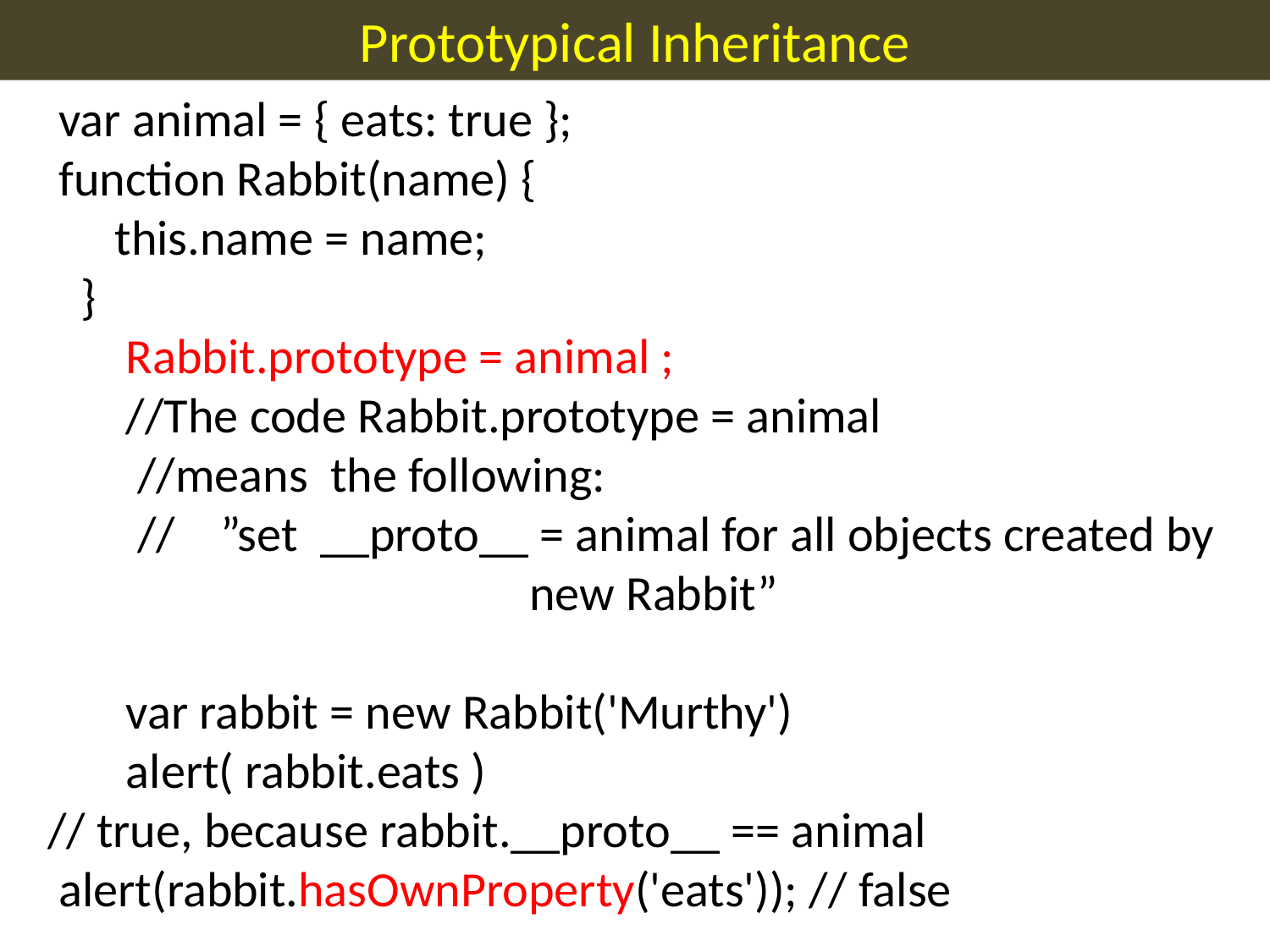

Prototypical Inheritance
 var animal = { eats: true };
 function Rabbit(name) {
      this.name = name;
   }
       Rabbit.prototype = animal ;
       //The code Rabbit.prototype = animal
        //means  the following:
        //    ”set  __proto__ = animal for all objects created by 			         new Rabbit”

       var rabbit = new Rabbit('Murthy')
       alert( rabbit.eats )
// true, because rabbit.__proto__ == animal
 alert(rabbit.hasOwnProperty('eats')); // false